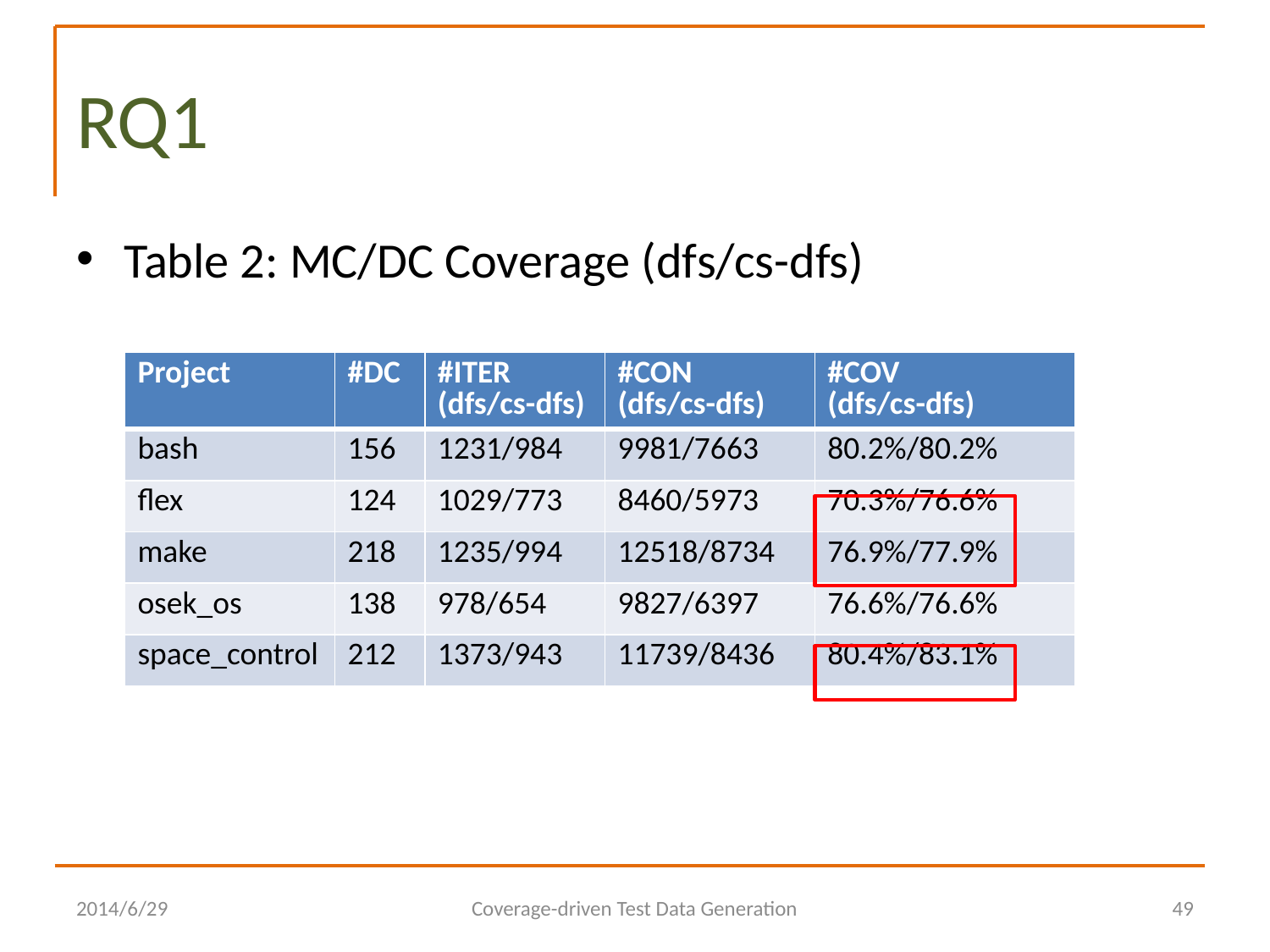

# RQ1
Table 2: MC/DC Coverage (dfs/cs-dfs)

| Project | #DC | #ITER (dfs/cs-dfs) | #CON (dfs/cs-dfs) | #COV (dfs/cs-dfs) |
| --- | --- | --- | --- | --- |
| bash | 156 | 1231/984 | 9981/7663 | 80.2%/80.2% |
| flex | 124 | 1029/773 | 8460/5973 | 70.3%/76.6% |
| make | 218 | 1235/994 | 12518/8734 | 76.9%/77.9% |
| osek\_os | 138 | 978/654 | 9827/6397 | 76.6%/76.6% |
| space\_control | 212 | 1373/943 | 11739/8436 | 80.4%/83.1% |

2014/6/29
Coverage-driven Test Data Generation
49